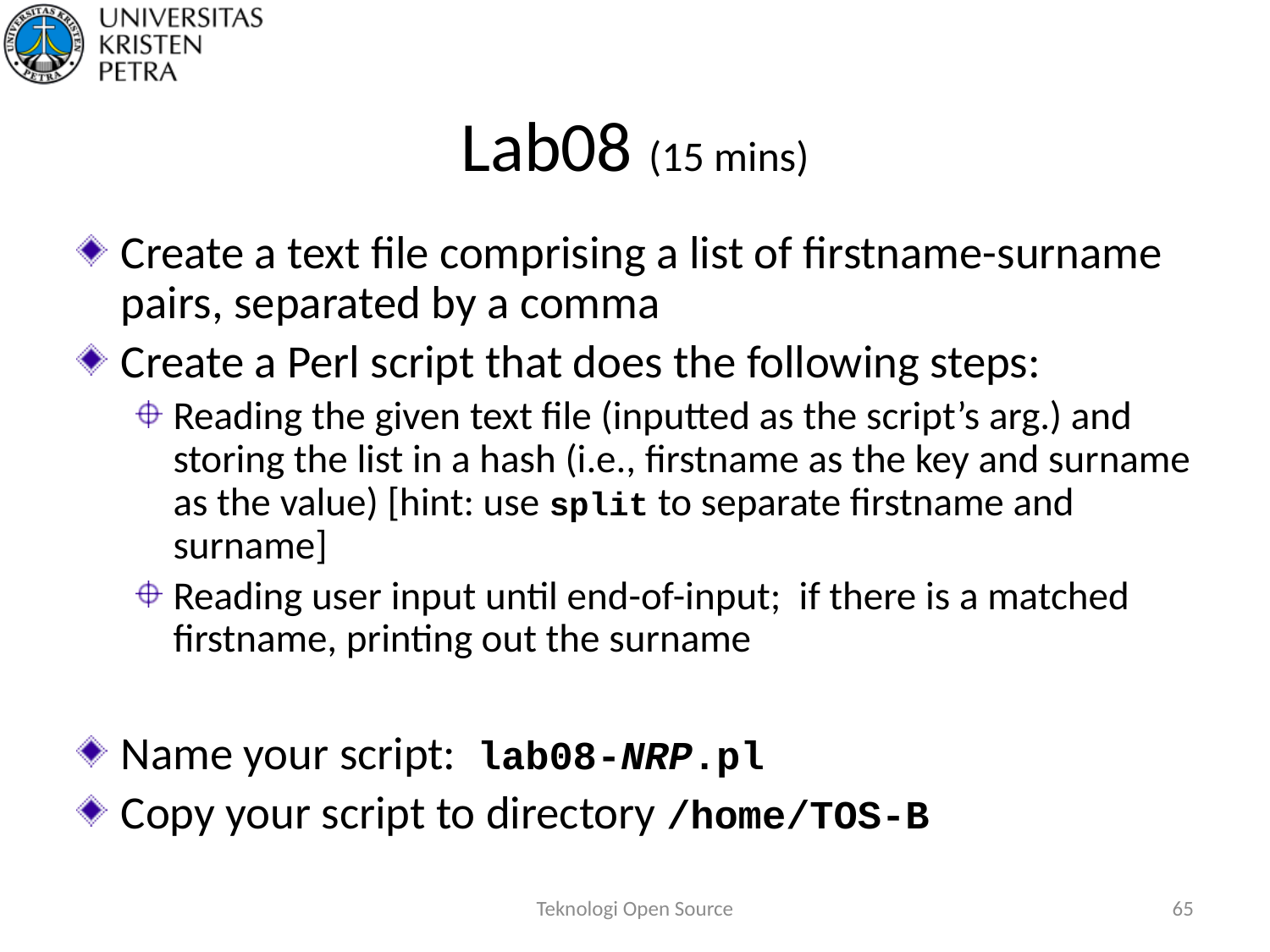

# Lab08 (15 mins)
Create a text file comprising a list of firstname-surname pairs, separated by a comma
Create a Perl script that does the following steps:
Reading the given text file (inputted as the script’s arg.) and storing the list in a hash (i.e., firstname as the key and surname as the value) [hint: use split to separate firstname and surname]
Reading user input until end-of-input;  if there is a matched firstname, printing out the surname

Name your script:  lab08-NRP.pl
Copy your script to directory /home/TOS-B
Teknologi Open Source
65